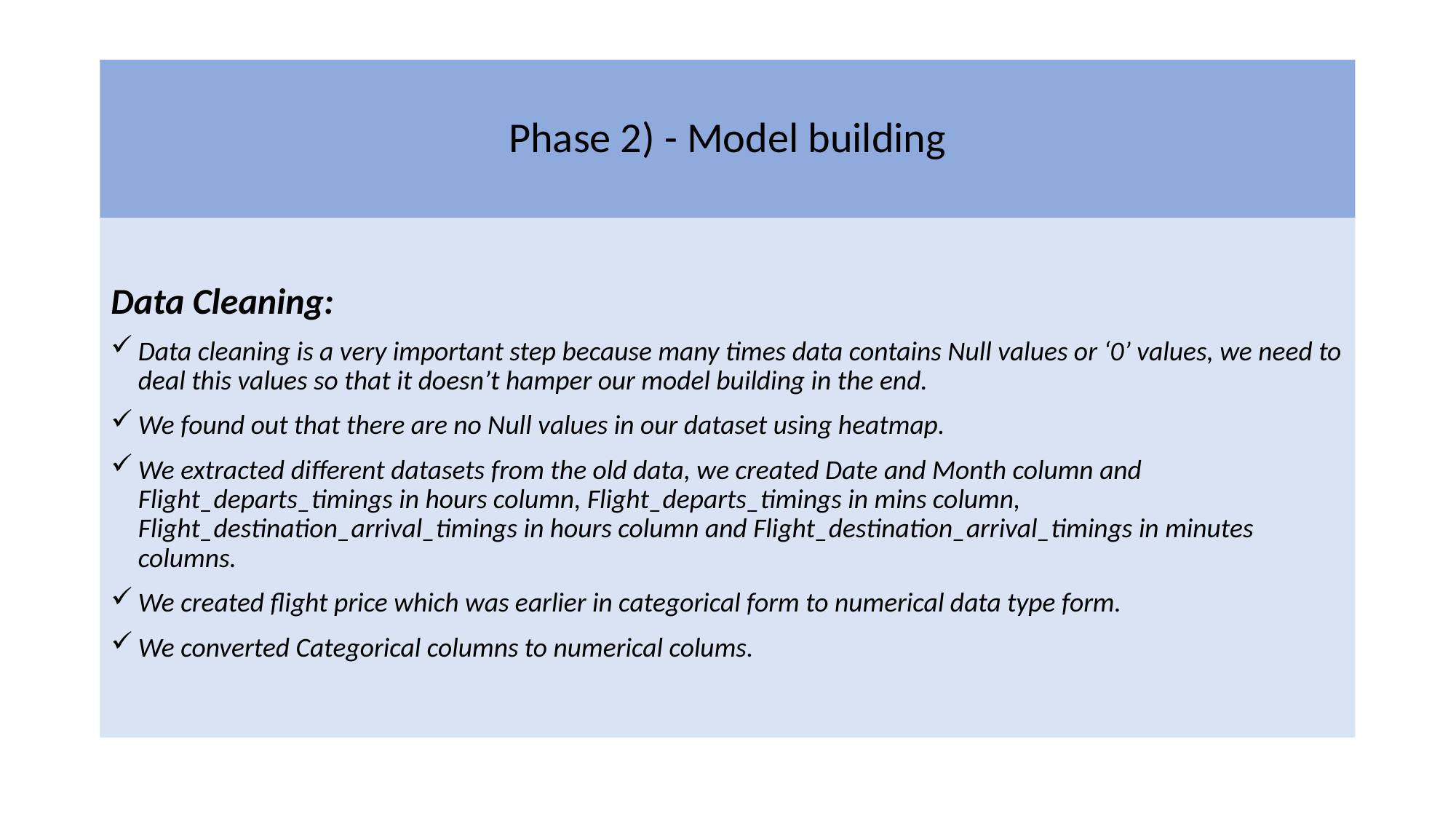

# Phase 2) - Model building

Data Cleaning:
Data cleaning is a very important step because many times data contains Null values or ‘0’ values, we need to deal this values so that it doesn’t hamper our model building in the end.
We found out that there are no Null values in our dataset using heatmap.
We extracted different datasets from the old data, we created Date and Month column and Flight_departs_timings in hours column, Flight_departs_timings in mins column, Flight_destination_arrival_timings in hours column and Flight_destination_arrival_timings in minutes columns.
We created flight price which was earlier in categorical form to numerical data type form.
We converted Categorical columns to numerical colums.